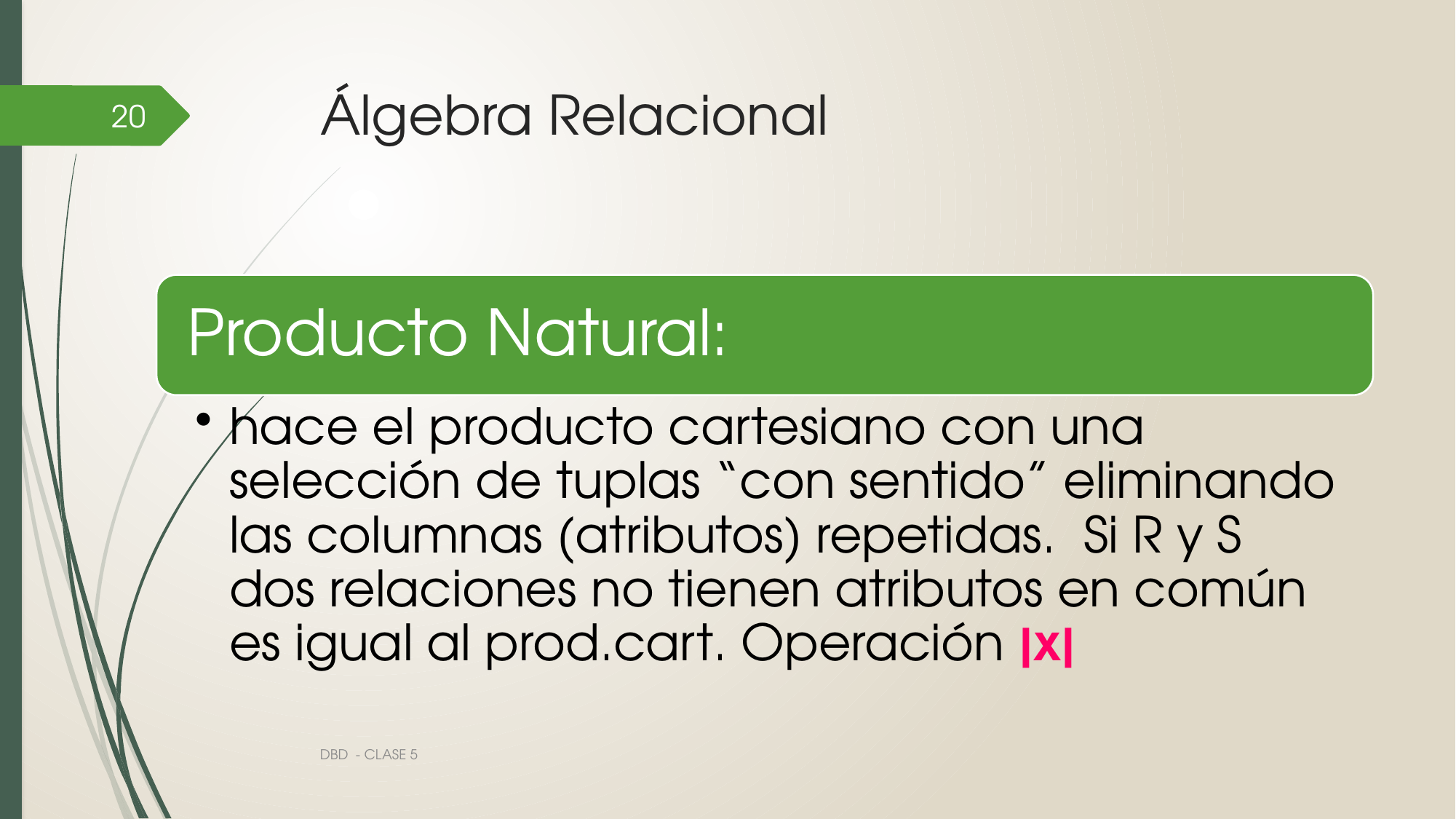

# Álgebra Relacional
20
Producto Natural:
hace el producto cartesiano con una selección de tuplas “con sentido” eliminando las columnas (atributos) repetidas.  Si R y S dos relaciones no tienen atributos en común es igual al prod.cart. Operación |x|
DBD  - CLASE 5